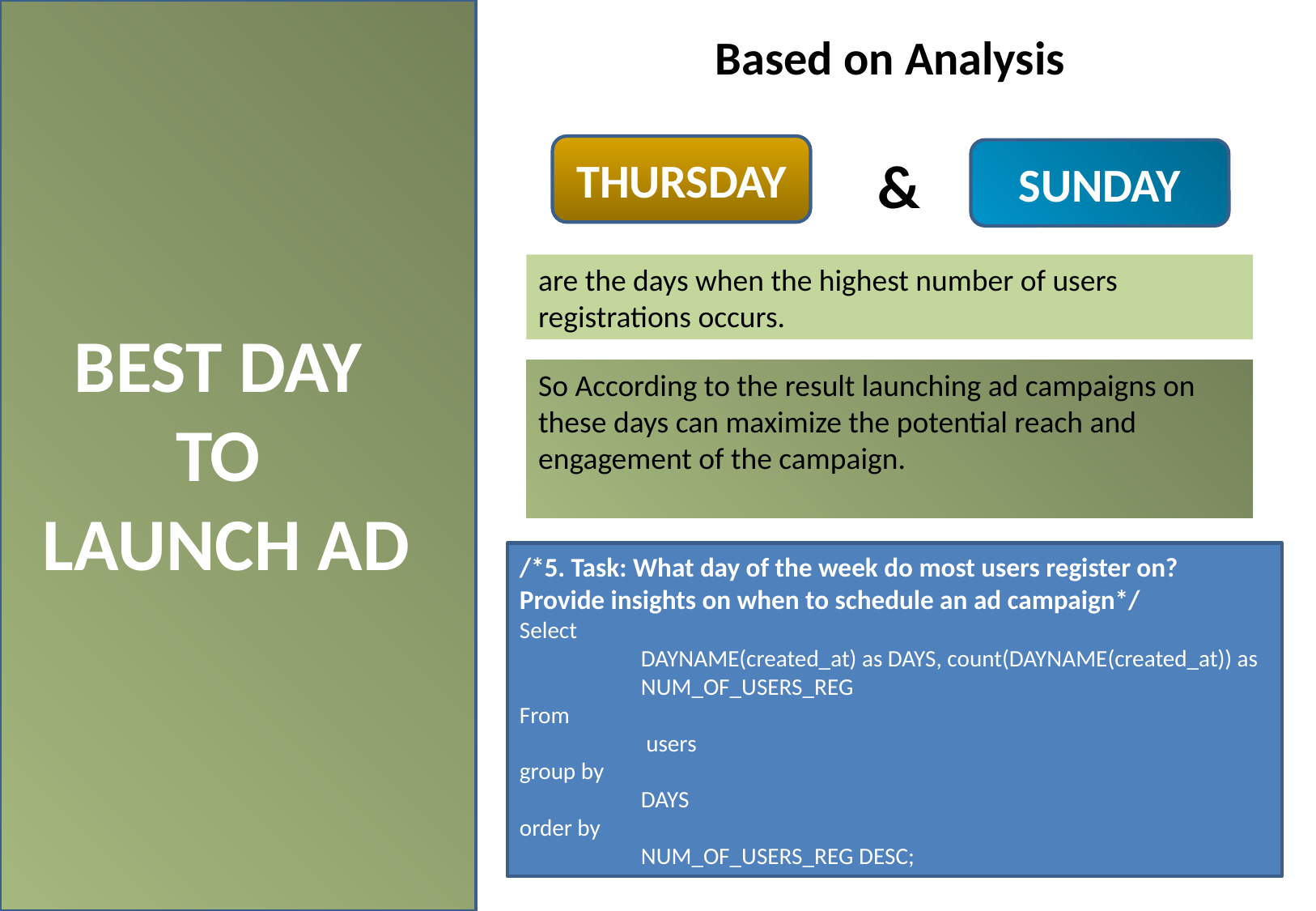

Based on Analysis
THURSDAY
SUNDAY
&
are the days when the highest number of users registrations occurs.
BEST DAY
TO
LAUNCH AD
So According to the result launching ad campaigns on these days can maximize the potential reach and engagement of the campaign.

/*5. Task: What day of the week do most users register on? Provide insights on when to schedule an ad campaign*/
Select
	DAYNAME(created_at) as DAYS, count(DAYNAME(created_at)) as 	NUM_OF_USERS_REG
From
	 users
group by
	DAYS
order by
	NUM_OF_USERS_REG DESC;